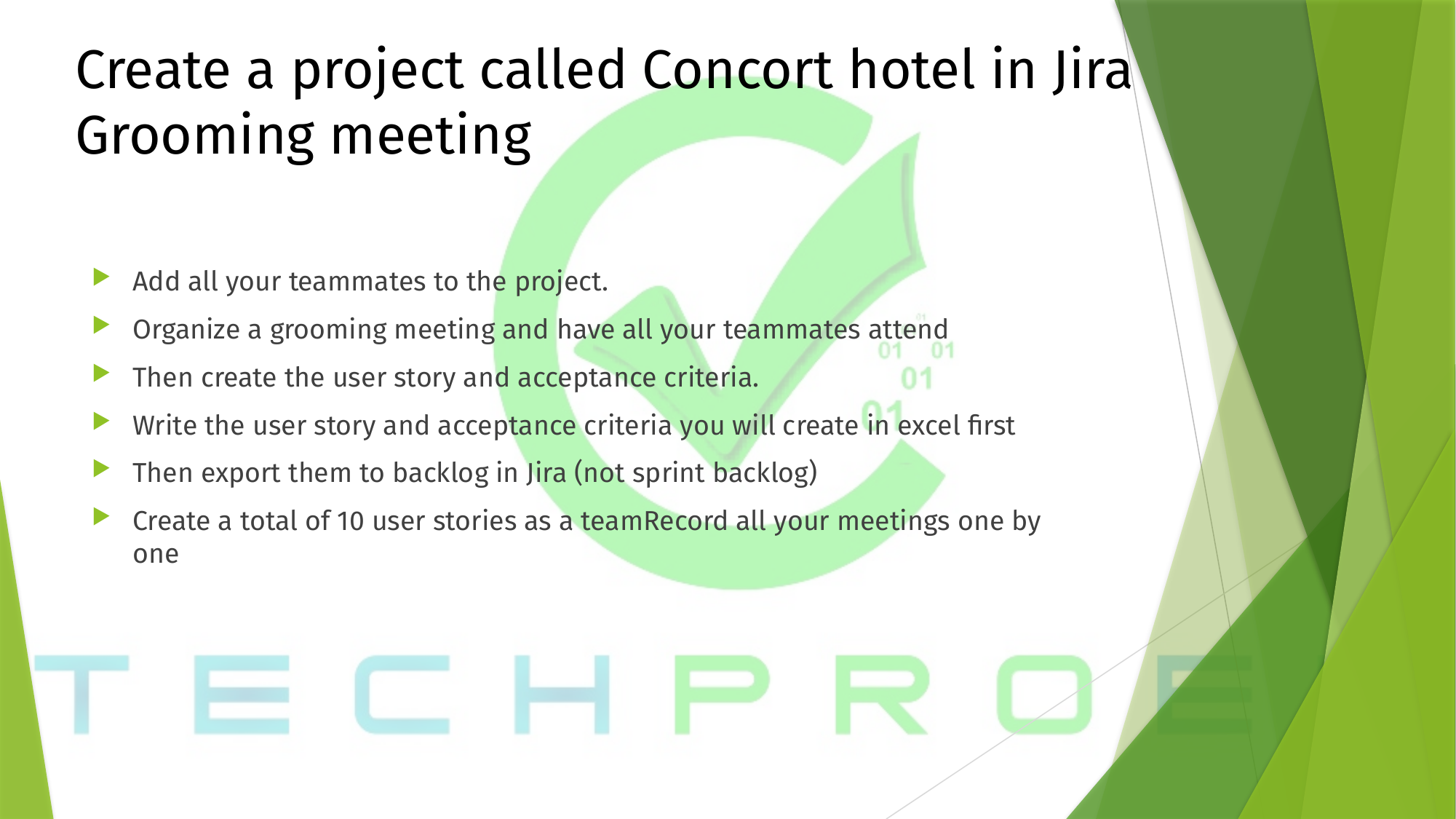

# Create a project called Concort hotel in Jira Grooming meeting
Add all your teammates to the project.
Organize a grooming meeting and have all your teammates attend
Then create the user story and acceptance criteria.
Write the user story and acceptance criteria you will create in excel first
Then export them to backlog in Jira (not sprint backlog)
Create a total of 10 user stories as a teamRecord all your meetings one by one